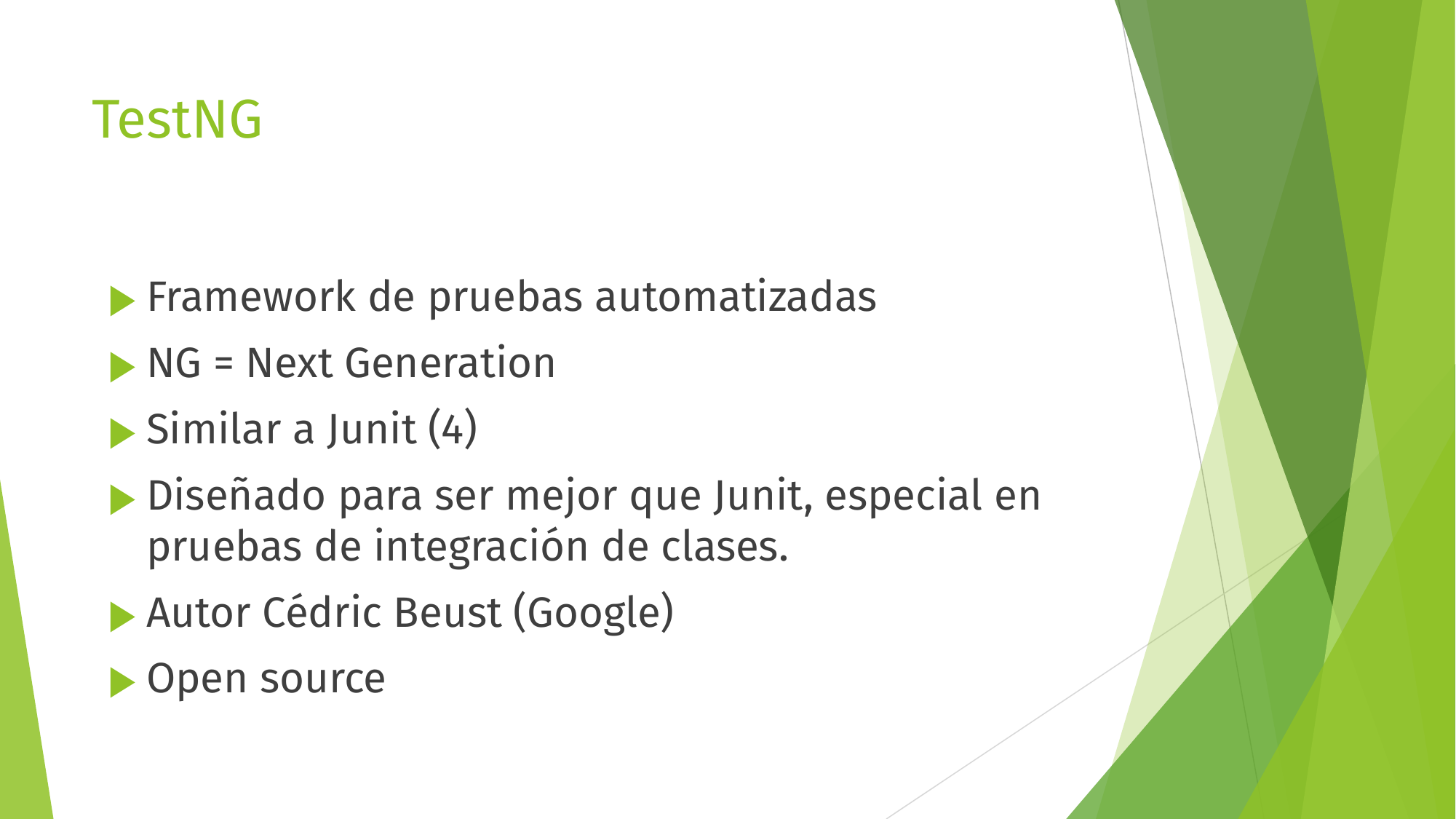

# TestNG
Framework de pruebas automatizadas
NG = Next Generation
Similar a Junit (4)
Diseñado para ser mejor que Junit, especial en pruebas de integración de clases.
Autor Cédric Beust (Google)
Open source